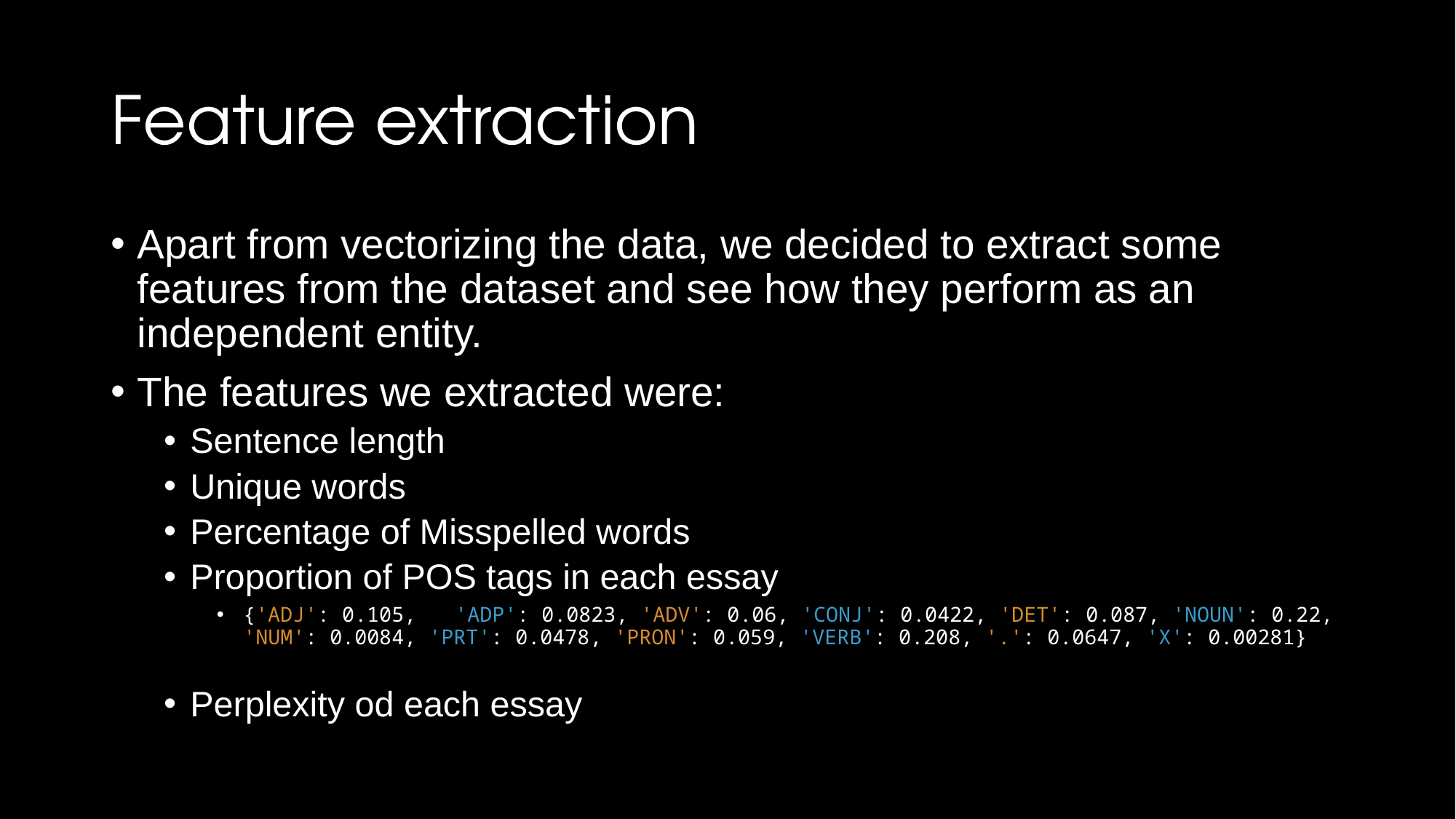

# Feature extraction
Apart from vectorizing the data, we decided to extract some features from the dataset and see how they perform as an independent entity.
The features we extracted were:
Sentence length
Unique words
Percentage of Misspelled words
Proportion of POS tags in each essay
{'ADJ': 0.105,	'ADP': 0.0823, 'ADV': 0.06, 'CONJ': 0.0422, 'DET': 0.087, 'NOUN': 0.22, 'NUM': 0.0084, 'PRT': 0.0478, 'PRON': 0.059, 'VERB': 0.208, '.': 0.0647, 'X': 0.00281}

Perplexity od each essay